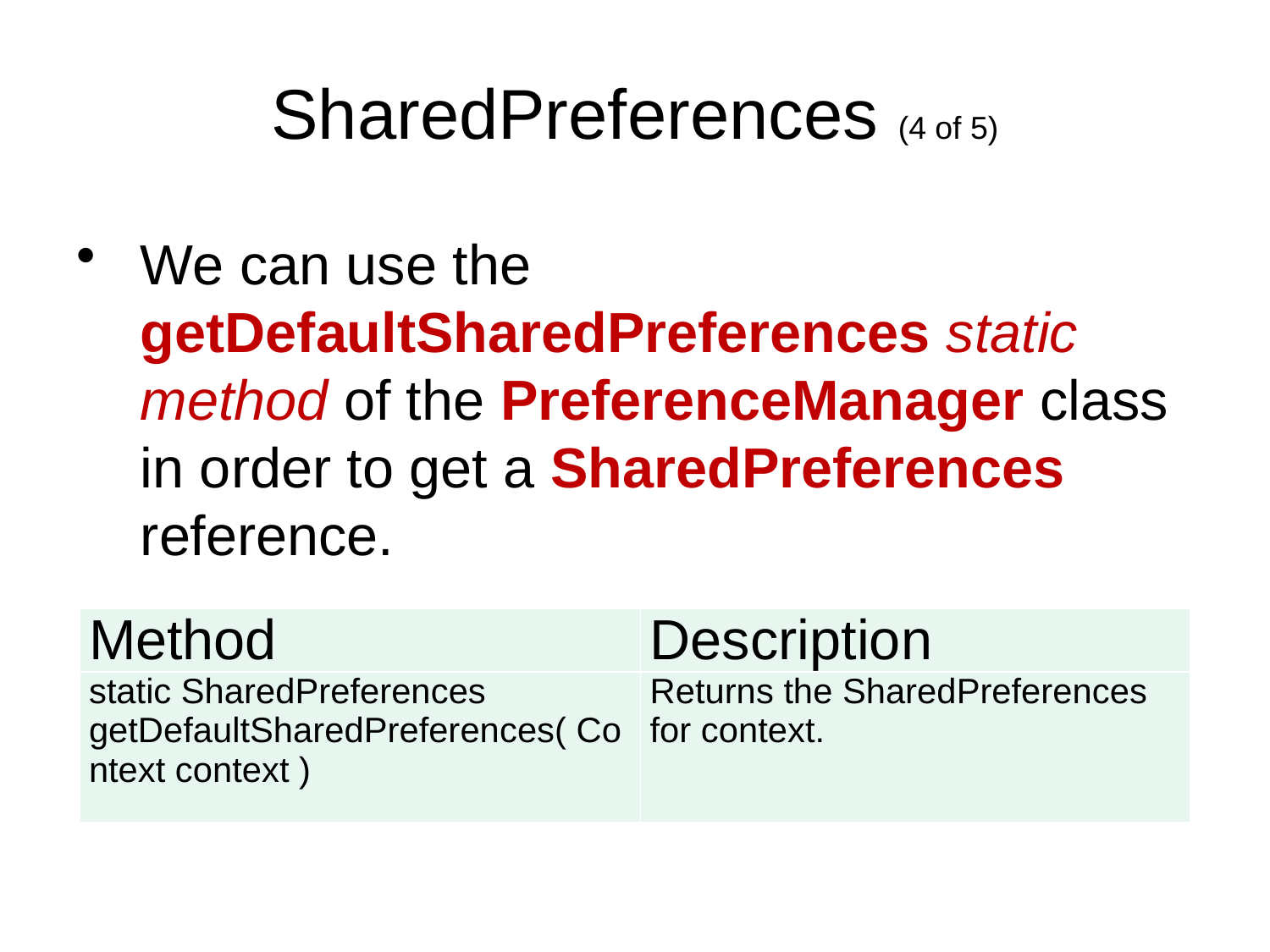

# SharedPreferences (4 of 5)
We can use the getDefaultSharedPreferences static method of the PreferenceManager class in order to get a SharedPreferences reference.
| Method | Description |
| --- | --- |
| static SharedPreferences getDefaultSharedPreferences( Context context ) | Returns the SharedPreferences for context. |